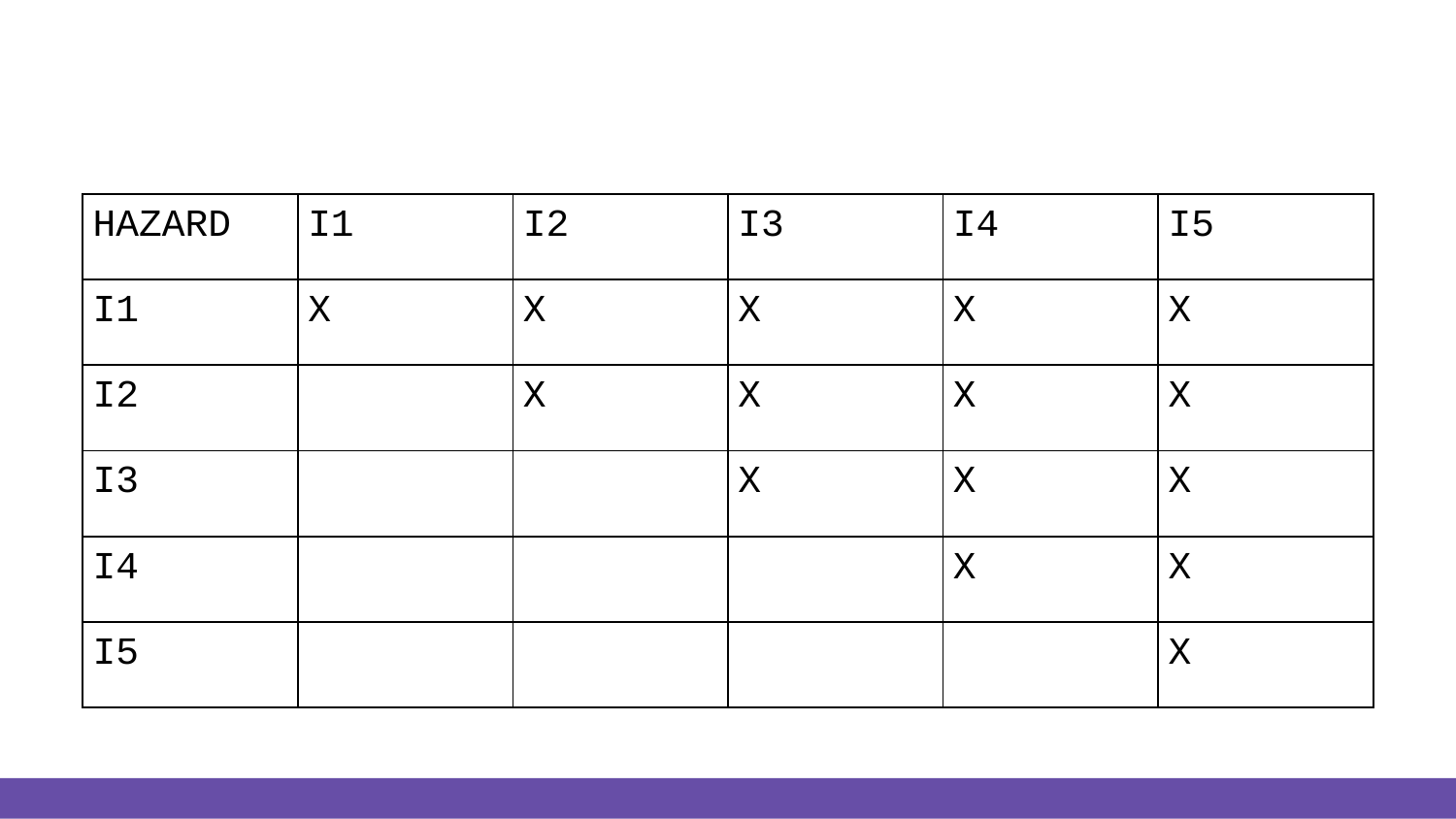

#
| HAZARD | I1 | I2 | I3 | I4 | I5 |
| --- | --- | --- | --- | --- | --- |
| I1 | X | X | X | X | X |
| I2 |  | X | X | X | X |
| I3 |  |  | X | X | X |
| I4 |  |  |  | X | X |
| I5 |  |  |  |  | X |